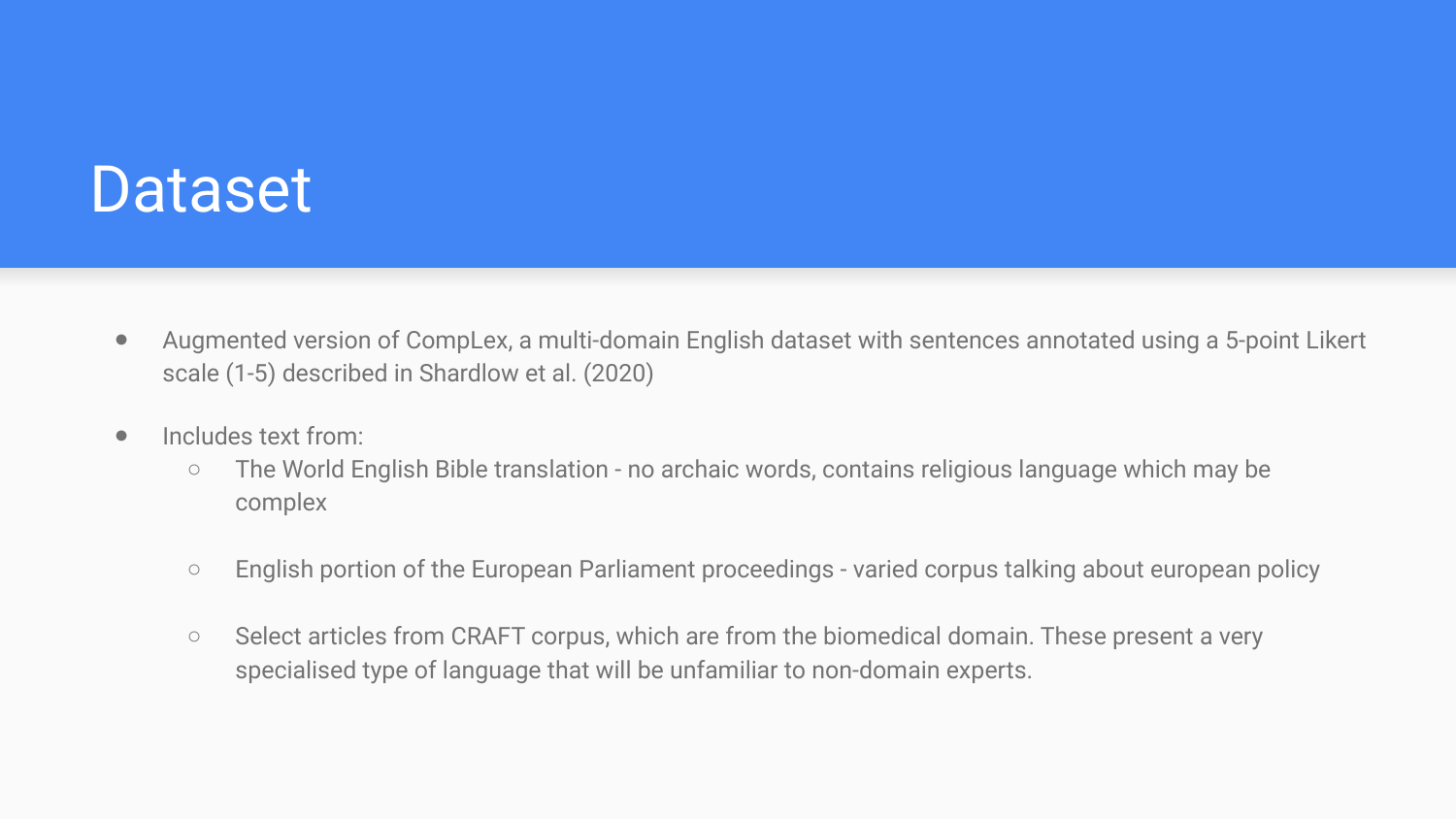

# Dataset
Augmented version of CompLex, a multi-domain English dataset with sentences annotated using a 5-point Likert scale (1-5) described in Shardlow et al. (2020)
Includes text from:
The World English Bible translation - no archaic words, contains religious language which may be complex
English portion of the European Parliament proceedings - varied corpus talking about european policy
Select articles from CRAFT corpus, which are from the biomedical domain. These present a very specialised type of language that will be unfamiliar to non-domain experts.